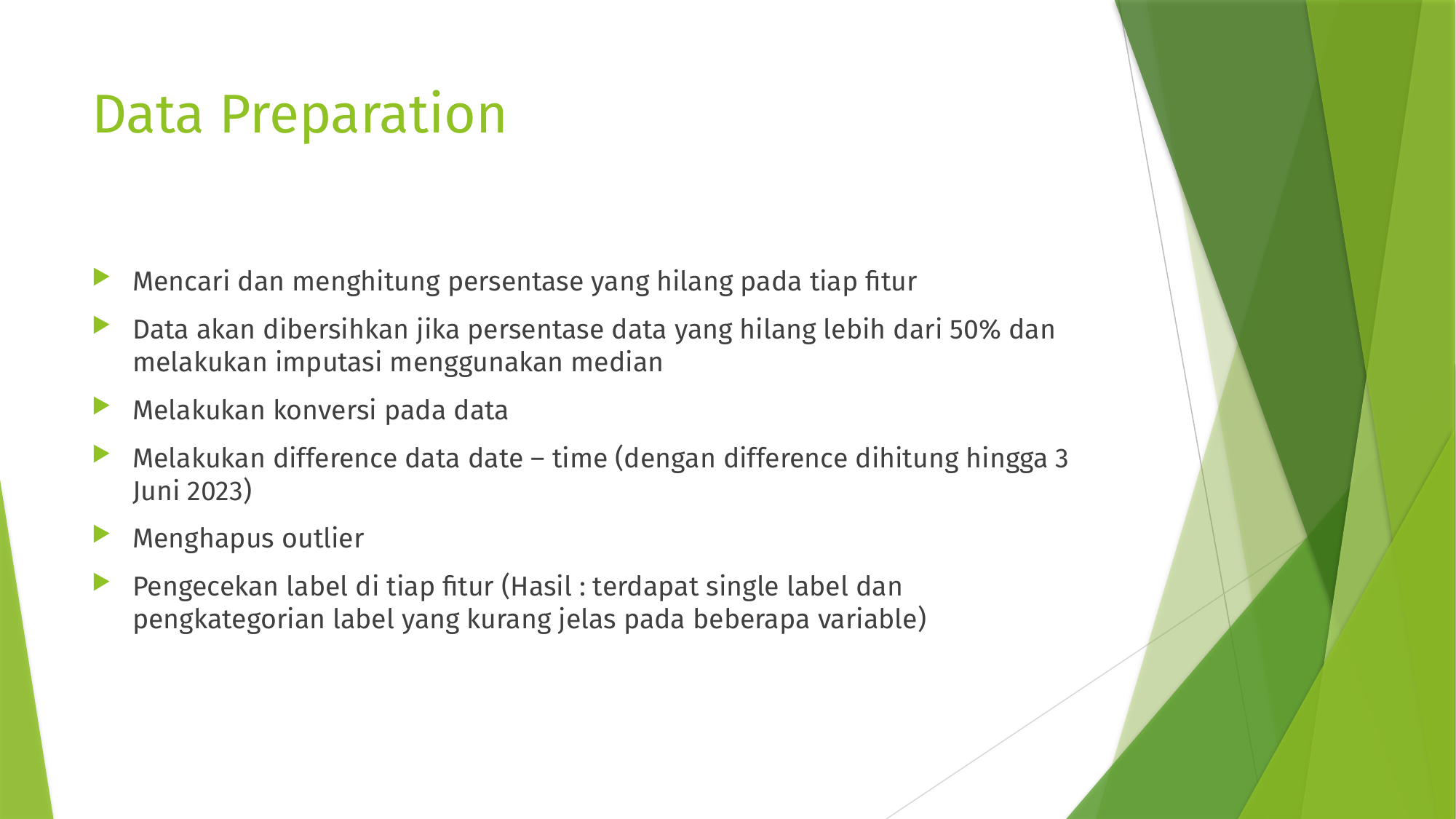

# Data Preparation
Mencari dan menghitung persentase yang hilang pada tiap fitur
Data akan dibersihkan jika persentase data yang hilang lebih dari 50% dan melakukan imputasi menggunakan median
Melakukan konversi pada data
Melakukan difference data date – time (dengan difference dihitung hingga 3 Juni 2023)
Menghapus outlier
Pengecekan label di tiap fitur (Hasil : terdapat single label dan pengkategorian label yang kurang jelas pada beberapa variable)